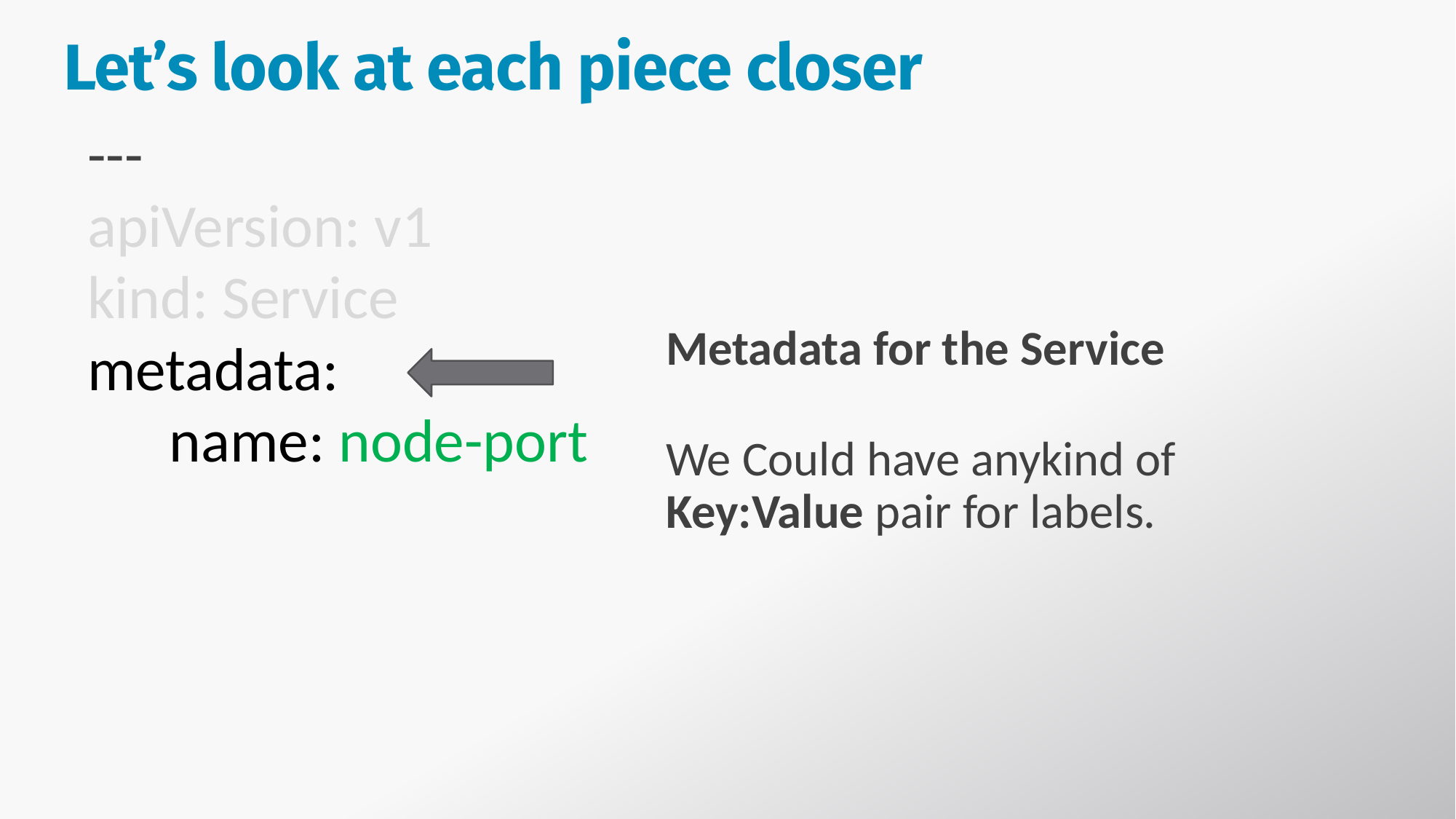

# Let’s look at each piece closer
---
apiVersion: v1
kind: Service
metadata:
      name: node-port

Metadata for the Service

We Could have anykind of Key:Value pair for labels.